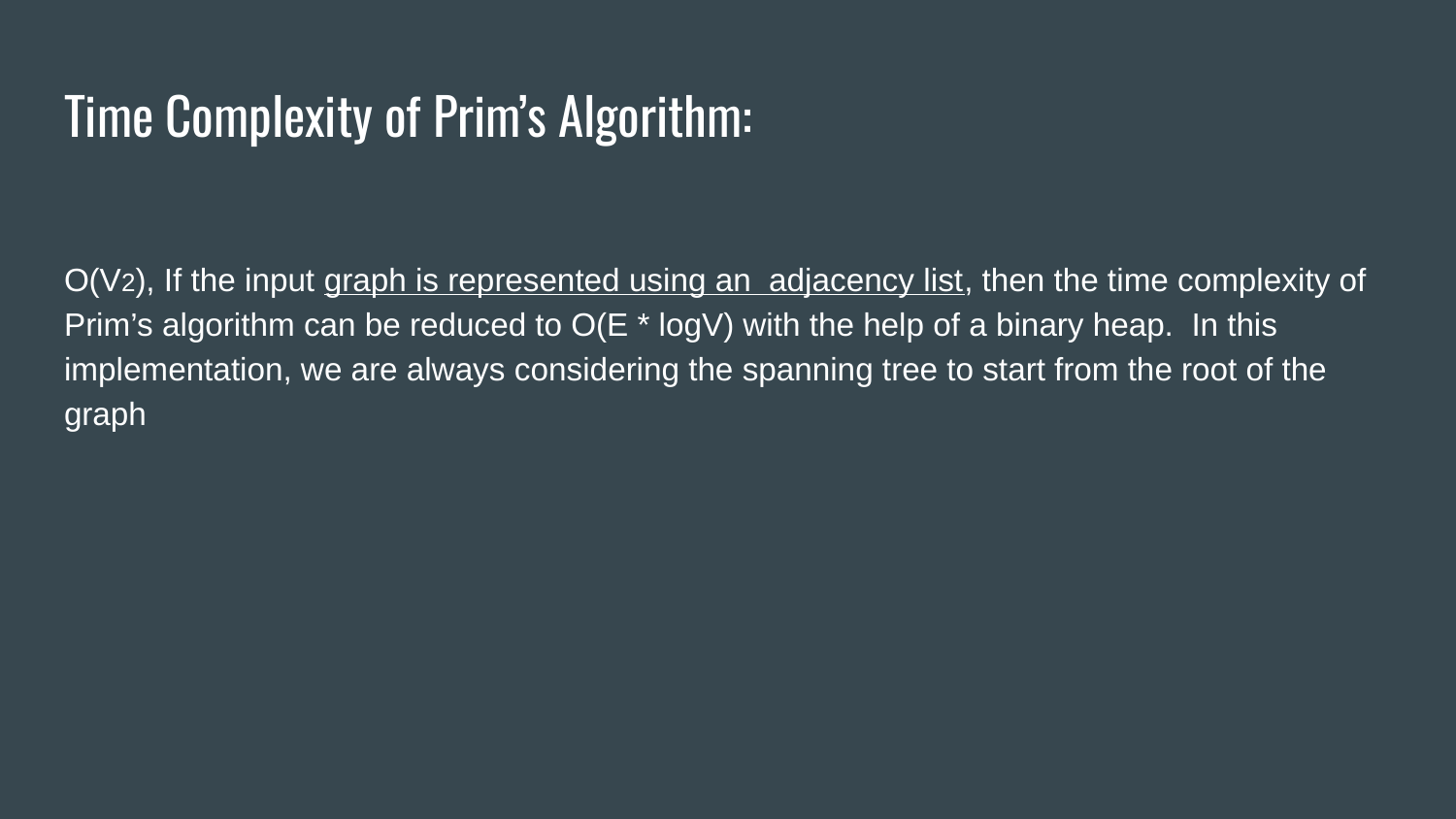

# Time Complexity of Prim’s Algorithm:

O(V2), If the input graph is represented using an  adjacency list, then the time complexity of Prim’s algorithm can be reduced to O(E * logV) with the help of a binary heap.  In this implementation, we are always considering the spanning tree to start from the root of the graph